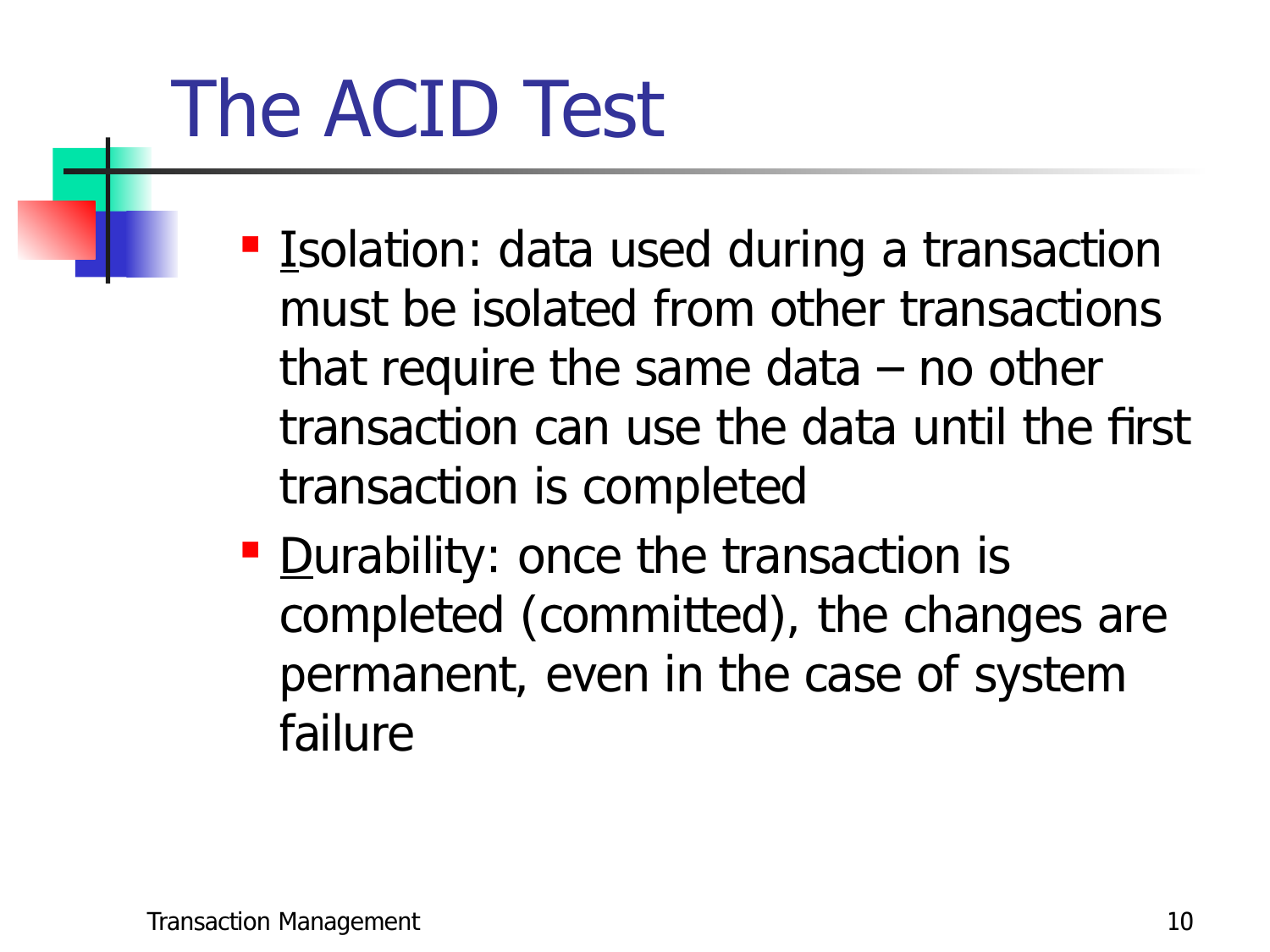

# The ACID Test
Isolation: data used during a transaction must be isolated from other transactions that require the same data – no other transaction can use the data until the first transaction is completed
Durability: once the transaction is completed (committed), the changes are permanent, even in the case of system failure
Transaction Management
10